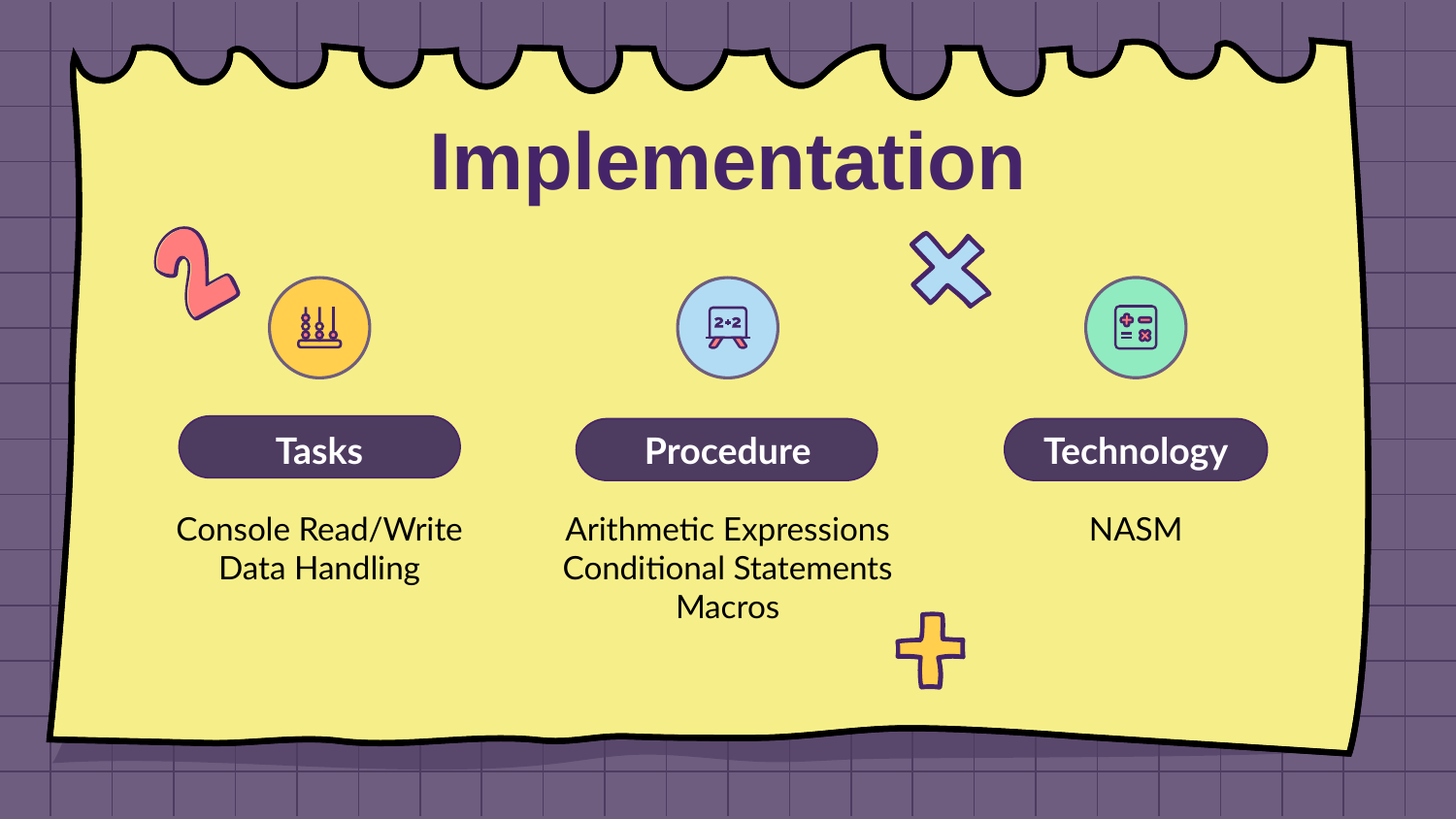

# Implementation

Tasks
Procedure
Technology
Console Read/Write
Data Handling
Arithmetic Expressions
Conditional Statements
Macros
NASM